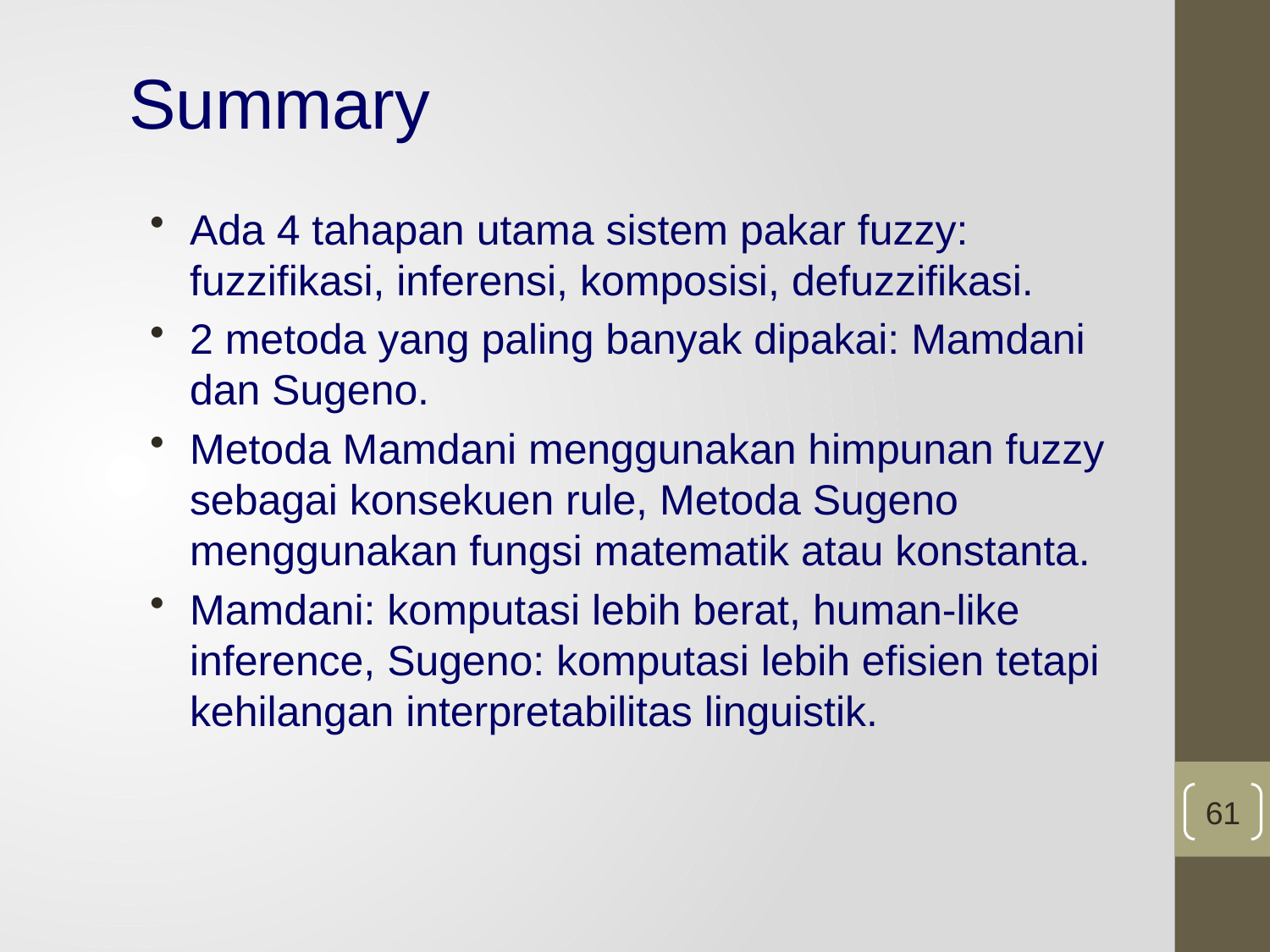

Summary

Ada 4 tahapan utama sistem pakar fuzzy: fuzzifikasi, inferensi, komposisi, defuzzifikasi.
2 metoda yang paling banyak dipakai: Mamdani dan Sugeno.
Metoda Mamdani menggunakan himpunan fuzzy sebagai konsekuen rule, Metoda Sugeno menggunakan fungsi matematik atau konstanta.
Mamdani: komputasi lebih berat, human-like inference, Sugeno: komputasi lebih efisien tetapi  kehilangan interpretabilitas linguistik.
61